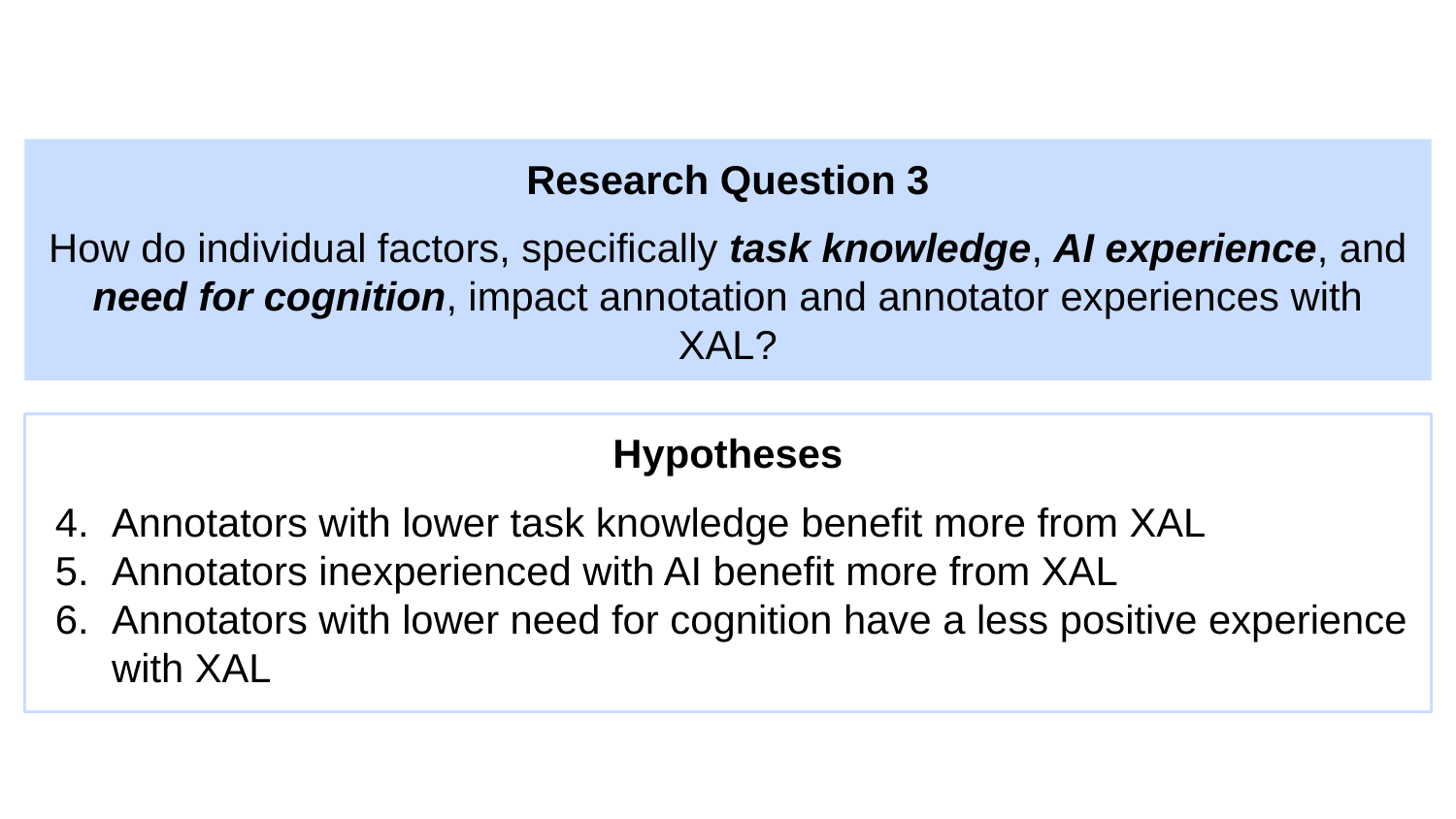

Research Question 3
How do individual factors, specifically task knowledge, AI experience, and need for cognition, impact annotation and annotator experiences with XAL?
Hypotheses
Annotators with lower task knowledge benefit more from XAL
Annotators inexperienced with AI benefit more from XAL
Annotators with lower need for cognition have a less positive experience with XAL